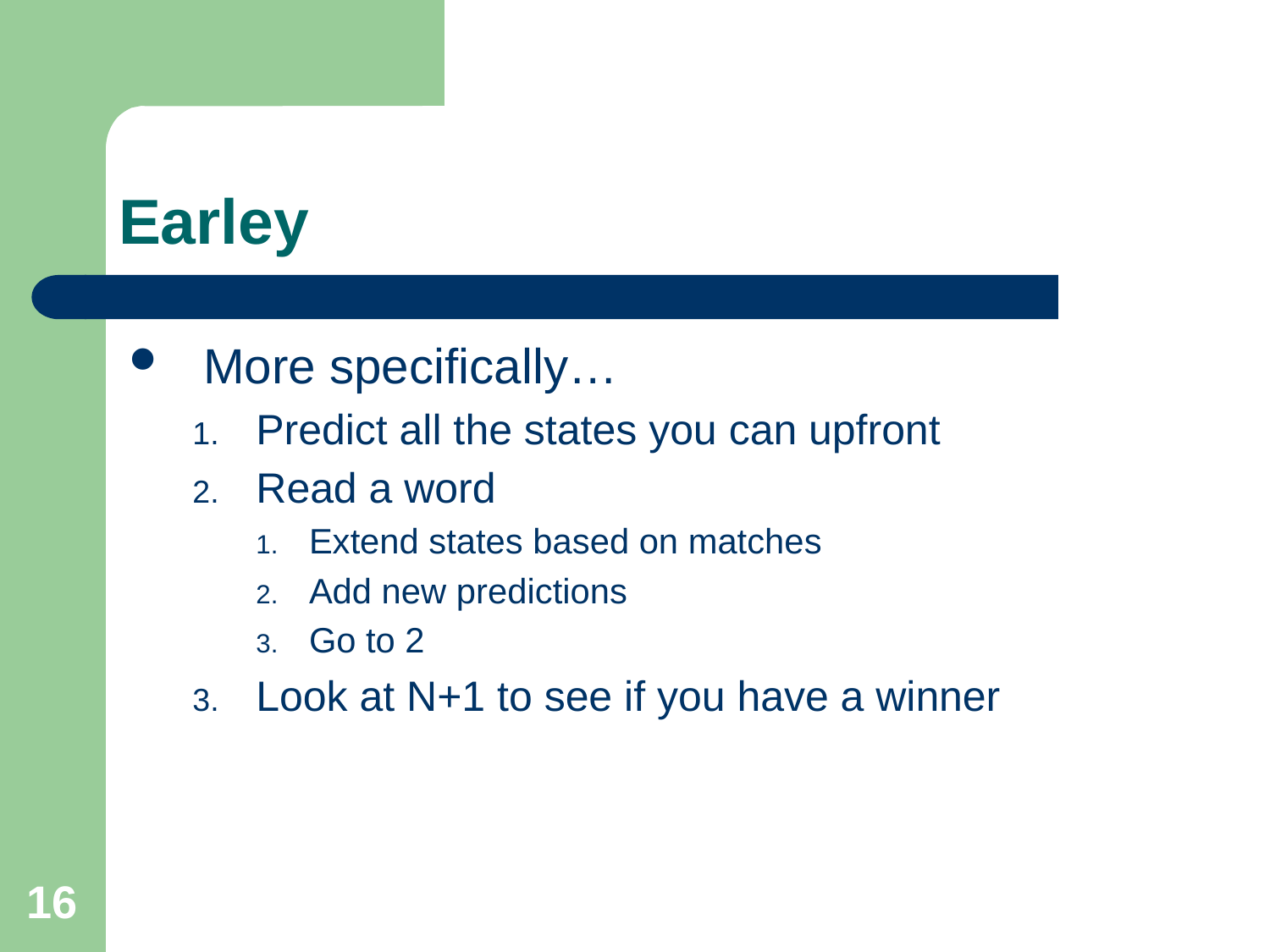

# Earley
More specifically…
Predict all the states you can upfront
Read a word
Extend states based on matches
Add new predictions
Go to 2
Look at N+1 to see if you have a winner

16